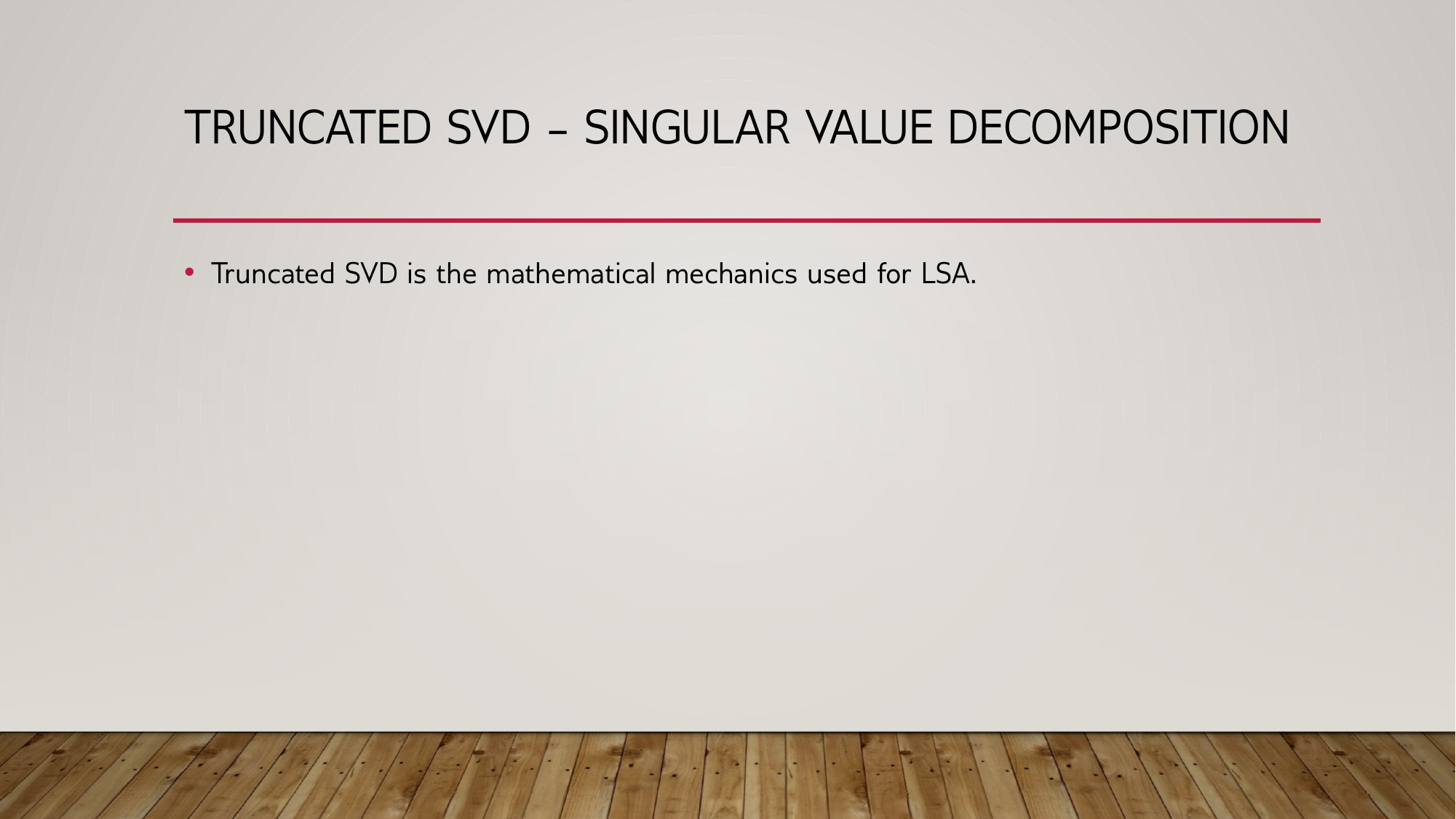

# Truncated SVD – Singular Value Decomposition
Truncated SVD is the mathematical mechanics used for LSA.